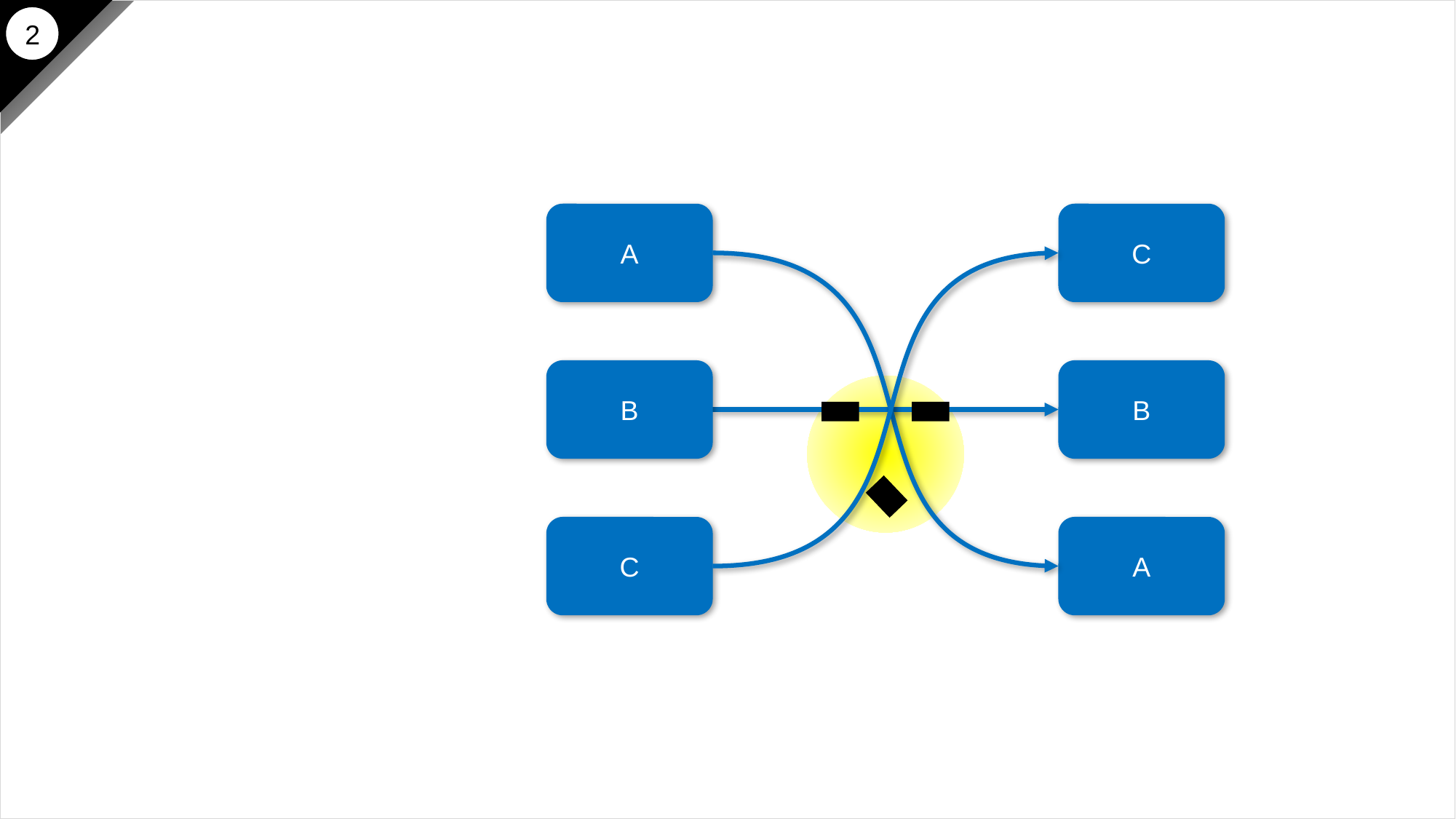

2
A
C
B
B

C
A